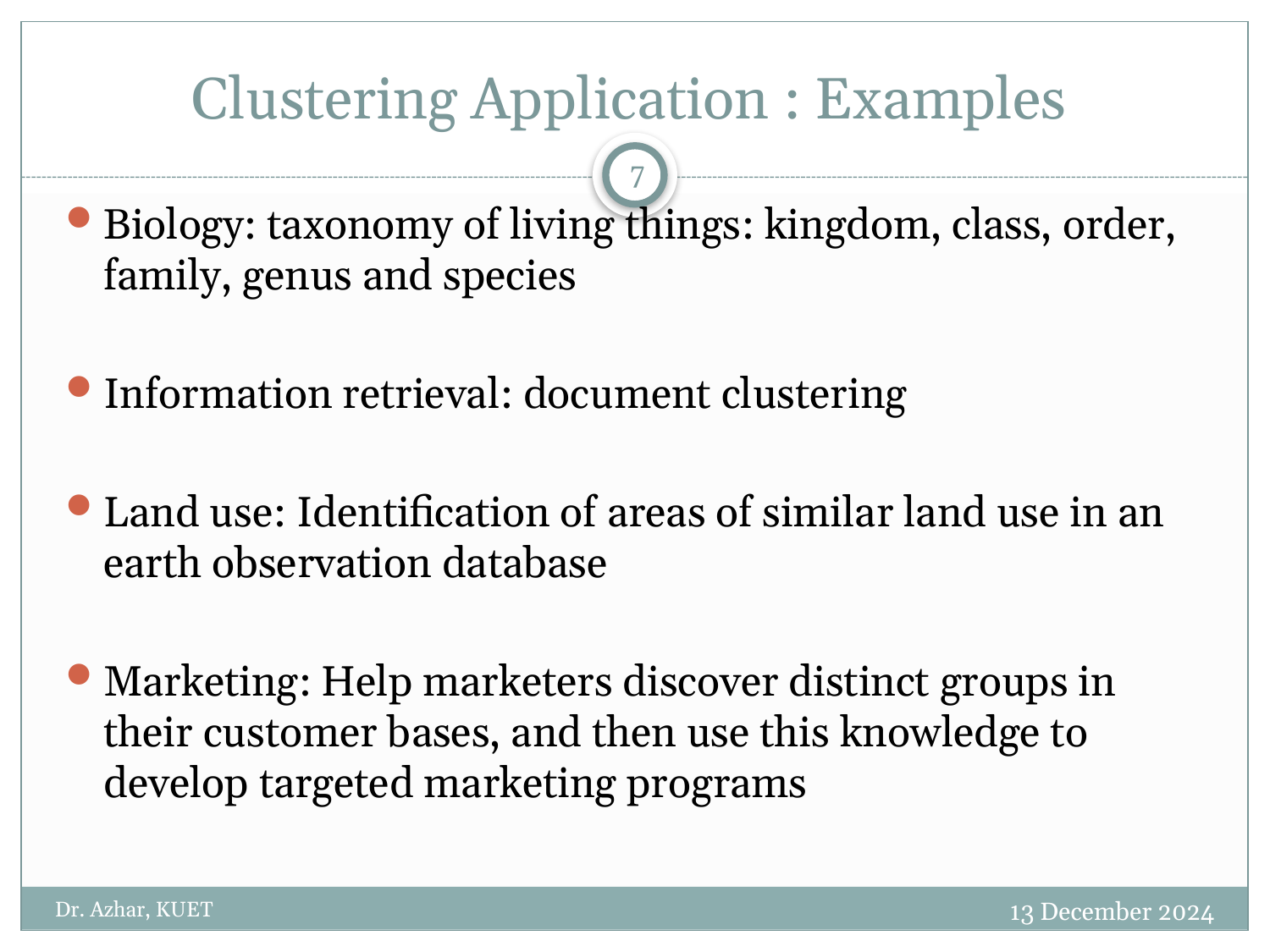

# Clustering Application : Examples
7
Biology: taxonomy of living things: kingdom, class, order, family, genus and species

Information retrieval: document clustering

Land use: Identification of areas of similar land use in an earth observation database

Marketing: Help marketers discover distinct groups in their customer bases, and then use this knowledge to develop targeted marketing programs

13 December 2024
Dr. Azhar, KUET